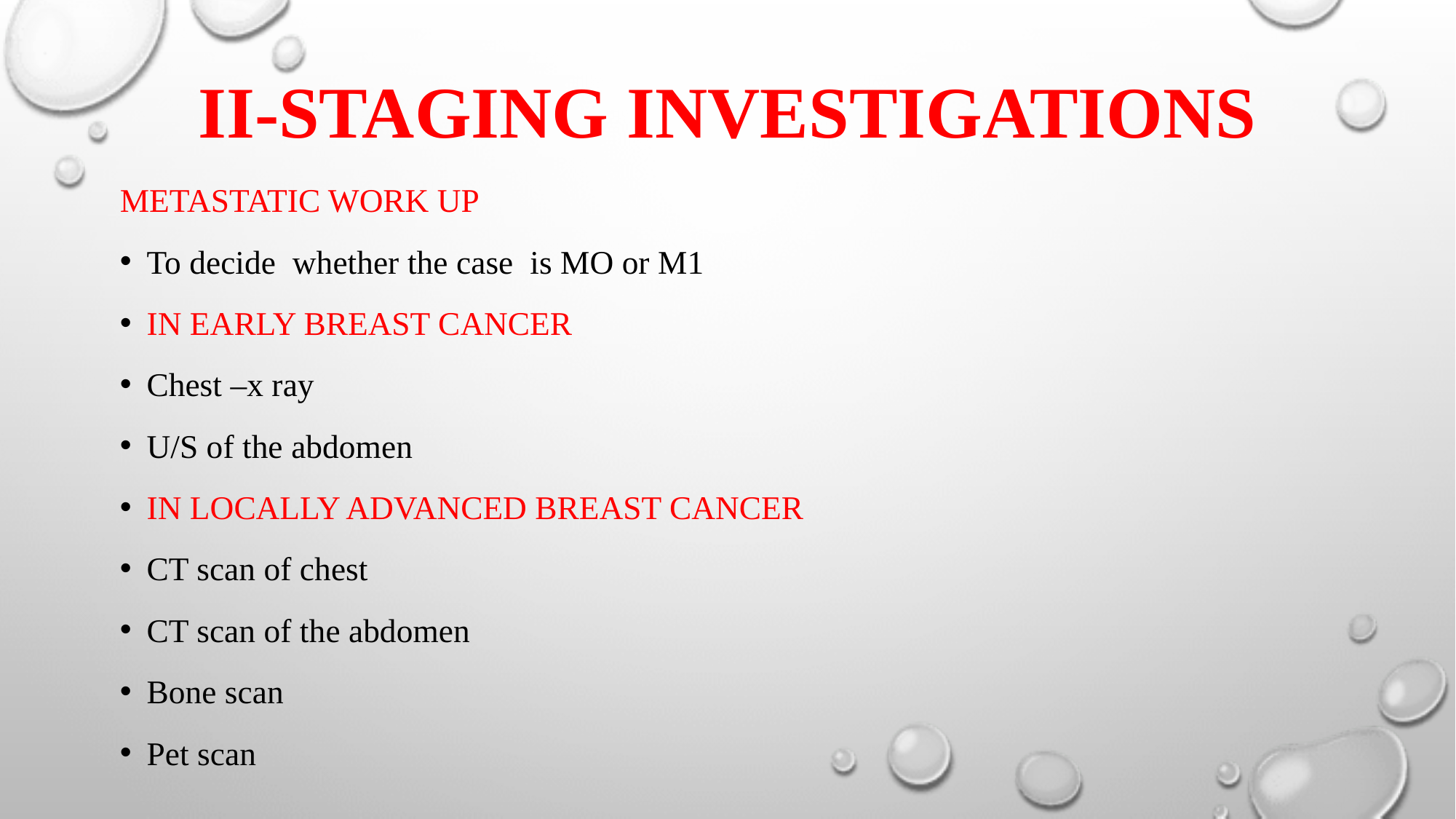

# II-Staging investigations
METASTATIC WORK UP
To decide  whether the case  is MO or M1
IN EARLY BREAST CANCER
Chest –x ray
U/S of the abdomen
IN LOCALLY ADVANCED BREAST CANCER
CT scan of chest
CT scan of the abdomen
Bone scan
Pet scan